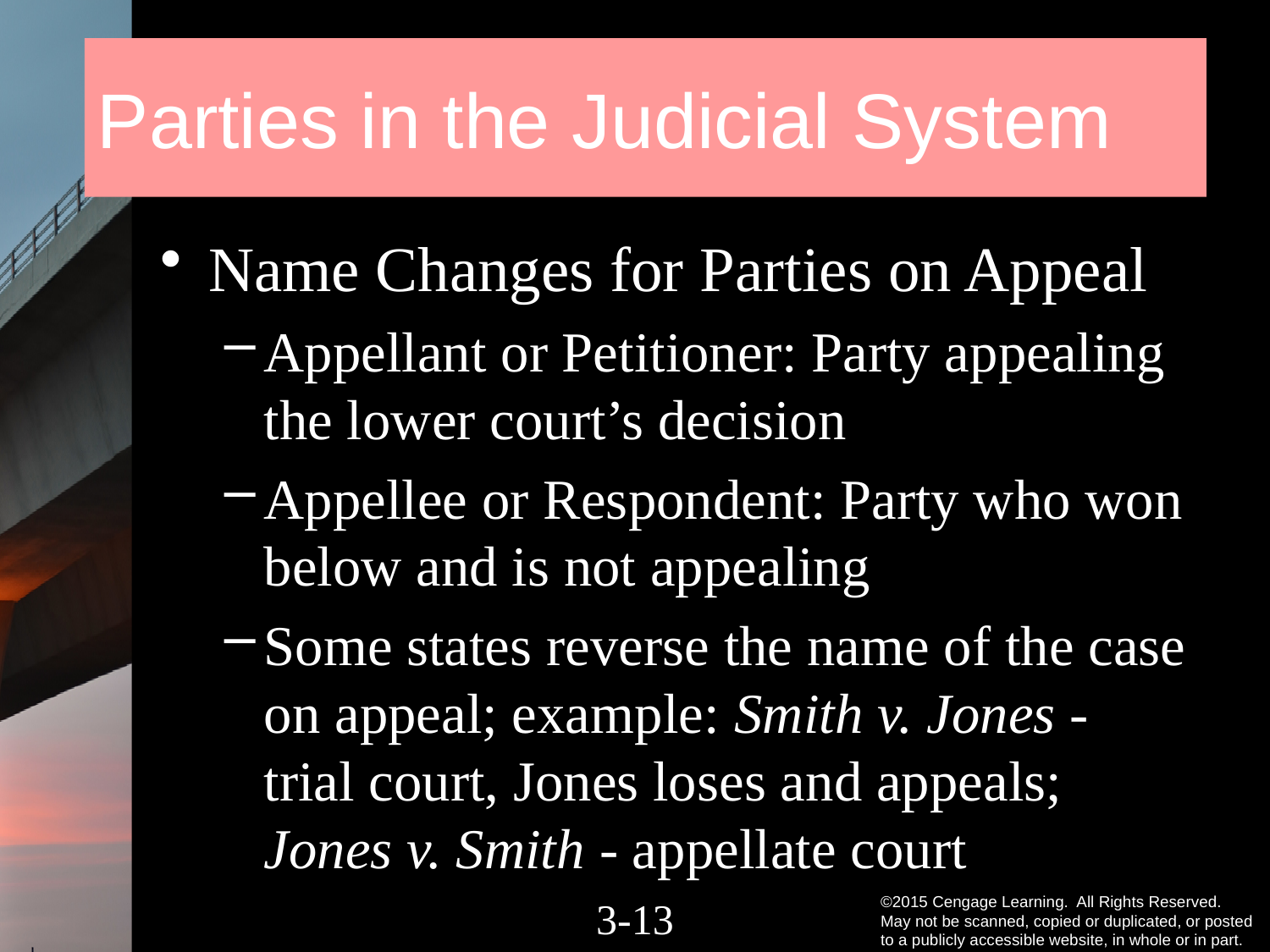

# Parties in the Judicial System
Name Changes for Parties on Appeal
Appellant or Petitioner: Party appealing the lower court’s decision
Appellee or Respondent: Party who won below and is not appealing
Some states reverse the name of the case on appeal; example: Smith v. Jones - trial court, Jones loses and appeals; Jones v. Smith - appellate court
3-13